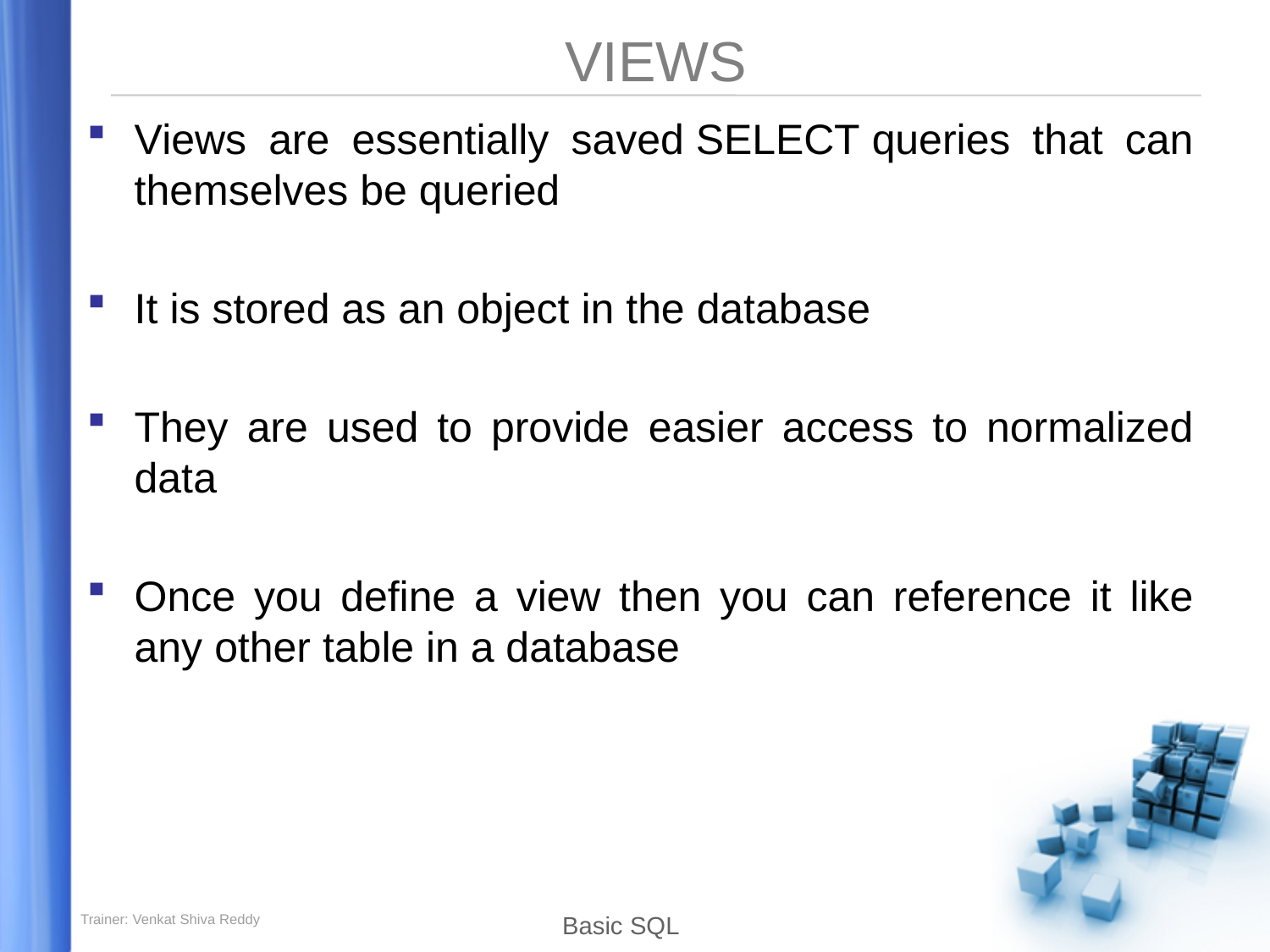

# VIEWS
Views are essentially saved SELECT queries that can themselves be queried

It is stored as an object in the database

They are used to provide easier access to normalized data

Once you define a view then you can reference it like any other table in a database